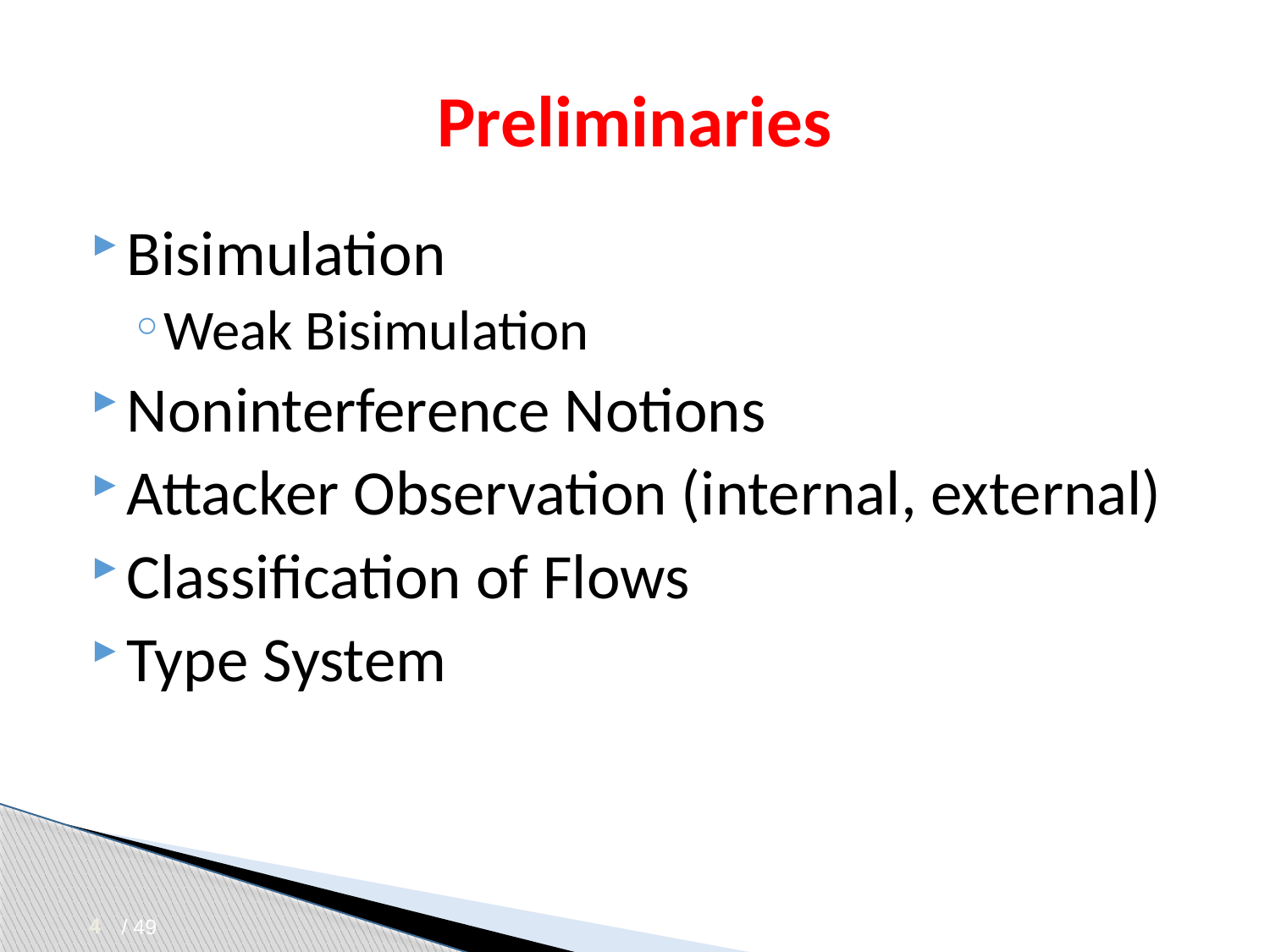

# Preliminaries
Bisimulation
Weak Bisimulation
Noninterference Notions
Attacker Observation (internal, external)
Classification of Flows
Type System

4